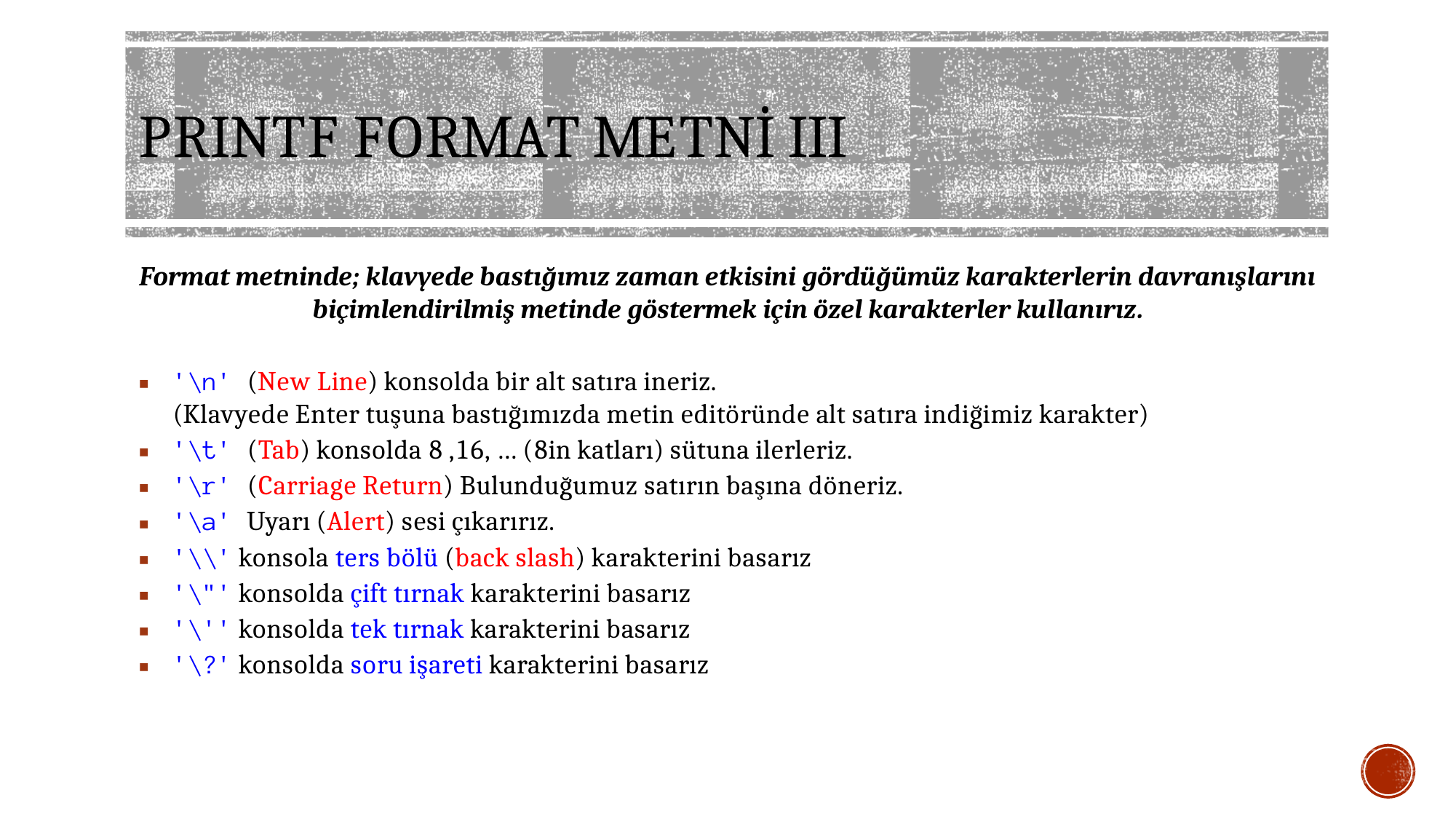

# PRINTF FORMAT METNİ III
Format metninde; klavyede bastığımız zaman etkisini gördüğümüz karakterlerin davranışlarını biçimlendirilmiş metinde göstermek için özel karakterler kullanırız.

'\n' (New Line) konsolda bir alt satıra ineriz.
(Klavyede Enter tuşuna bastığımızda metin editöründe alt satıra indiğimiz karakter)
'\t' (Tab) konsolda 8 ,16, … (8in katları) sütuna ilerleriz.
'\r' (Carriage Return) Bulunduğumuz satırın başına döneriz.
'\a' Uyarı (Alert) sesi çıkarırız.
'\\' konsola ters bölü (back slash) karakterini basarız
'\"' konsolda çift tırnak karakterini basarız
'\'' konsolda tek tırnak karakterini basarız
'\?' konsolda soru işareti karakterini basarız